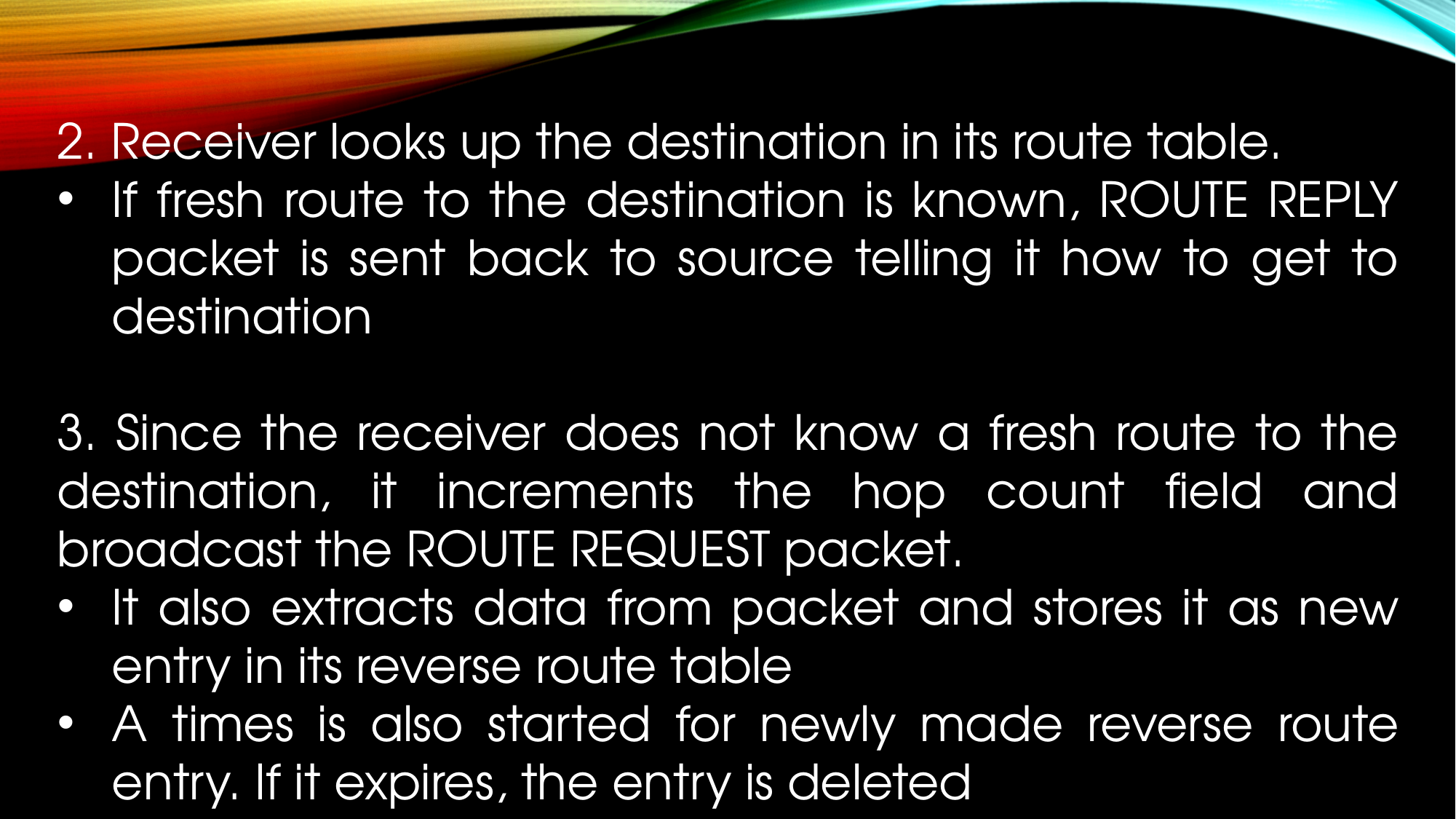

2. Receiver looks up the destination in its route table.
If fresh route to the destination is known, ROUTE REPLY packet is sent back to source telling it how to get to destination

3. Since the receiver does not know a fresh route to the destination, it increments the hop count field and broadcast the ROUTE REQUEST packet.
It also extracts data from packet and stores it as new entry in its reverse route table
A times is also started for newly made reverse route entry. If it expires, the entry is deleted